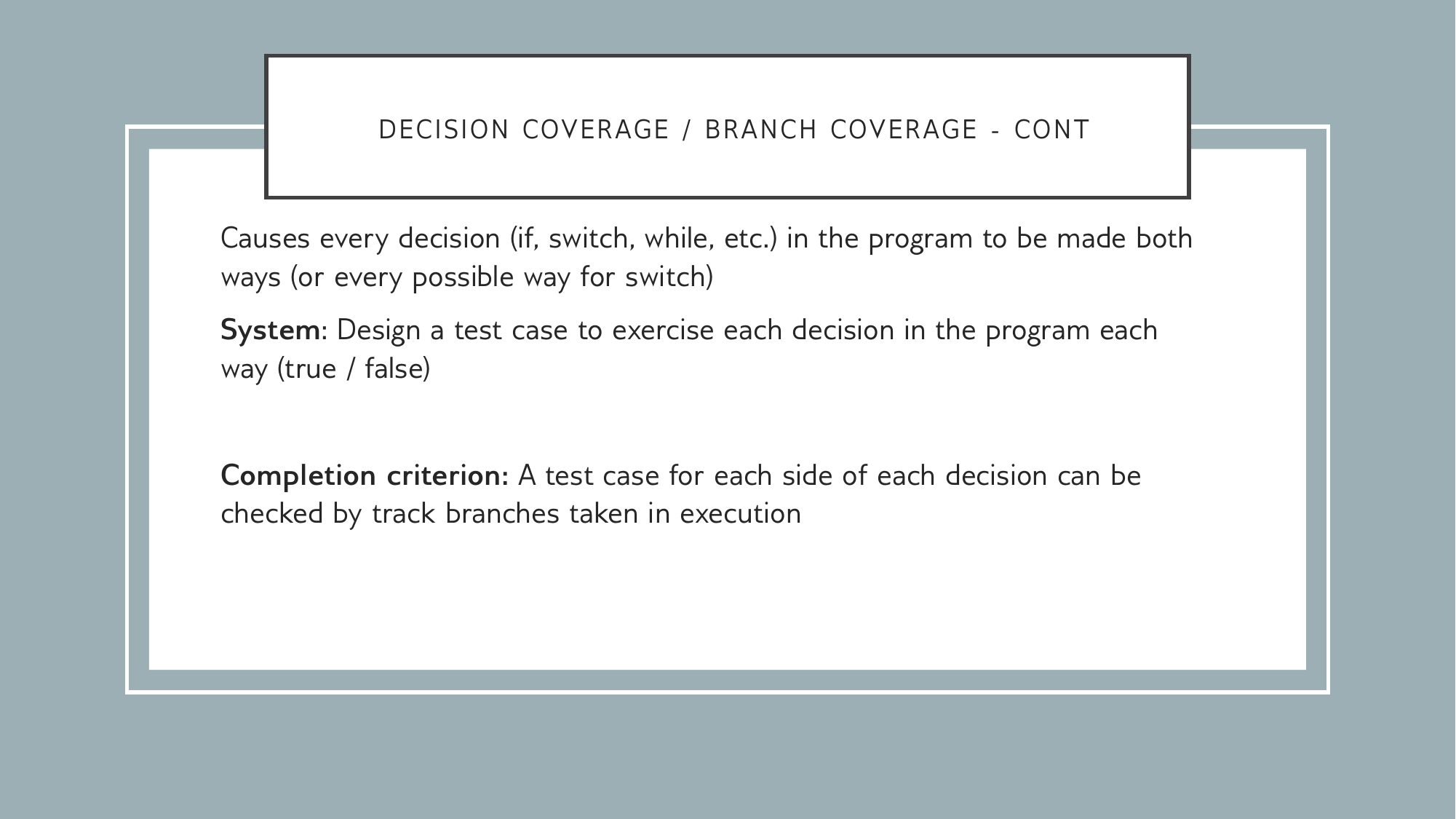

# Decision Coverage / Branch coverage - CONT

Causes every decision (if, switch, while, etc.) in the program to be made both ways (or every possible way for switch)
System: Design a test case to exercise each decision in the program each way (true / false)

Completion criterion: A test case for each side of each decision can be checked by track branches taken in execution